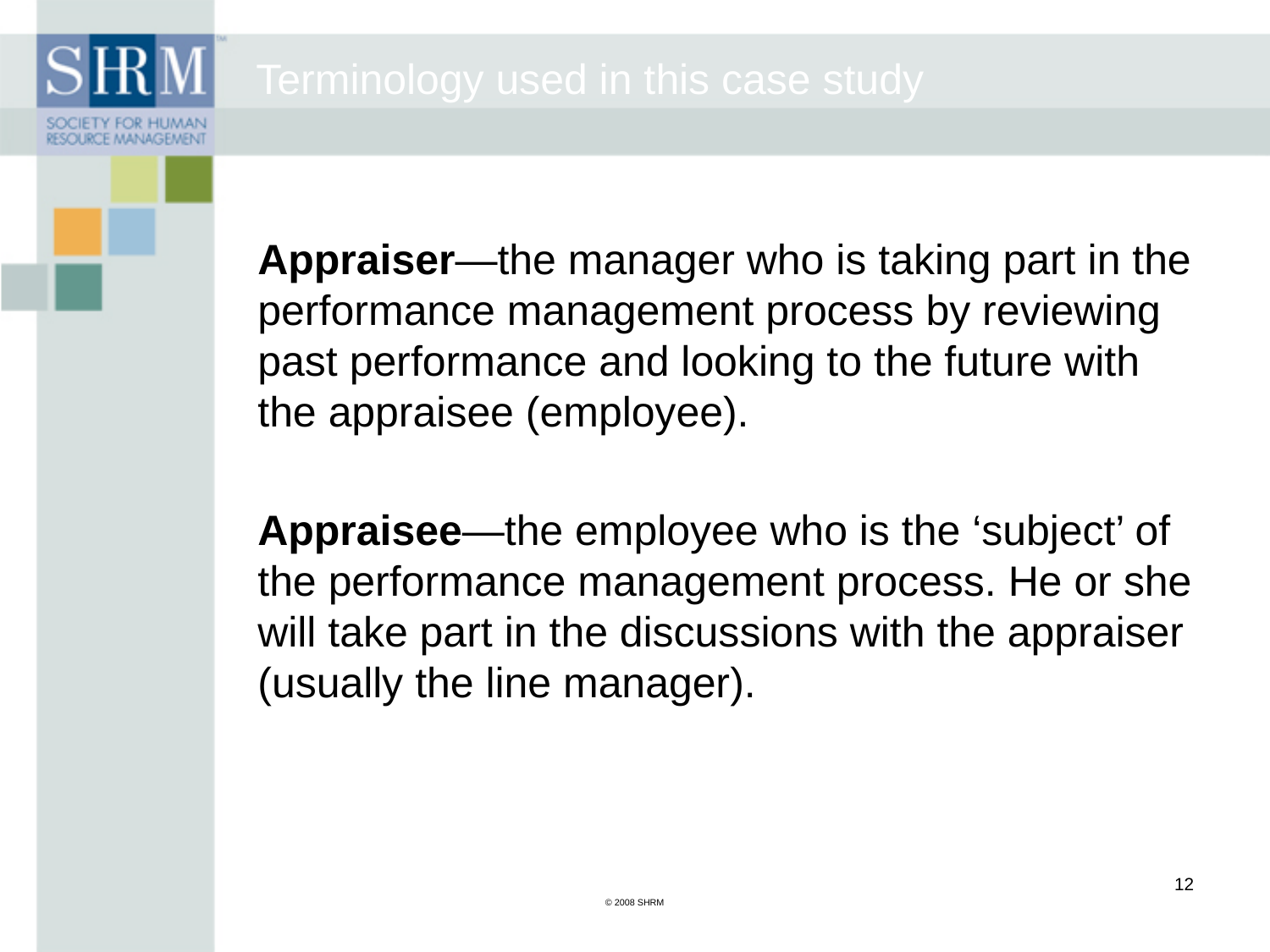

# Terminology used in this case study
Appraiser—the manager who is taking part in the performance management process by reviewing past performance and looking to the future with the appraisee (employee).

Appraisee—the employee who is the ‘subject’ of the performance management process. He or she will take part in the discussions with the appraiser (usually the line manager).
12
© 2008 SHRM